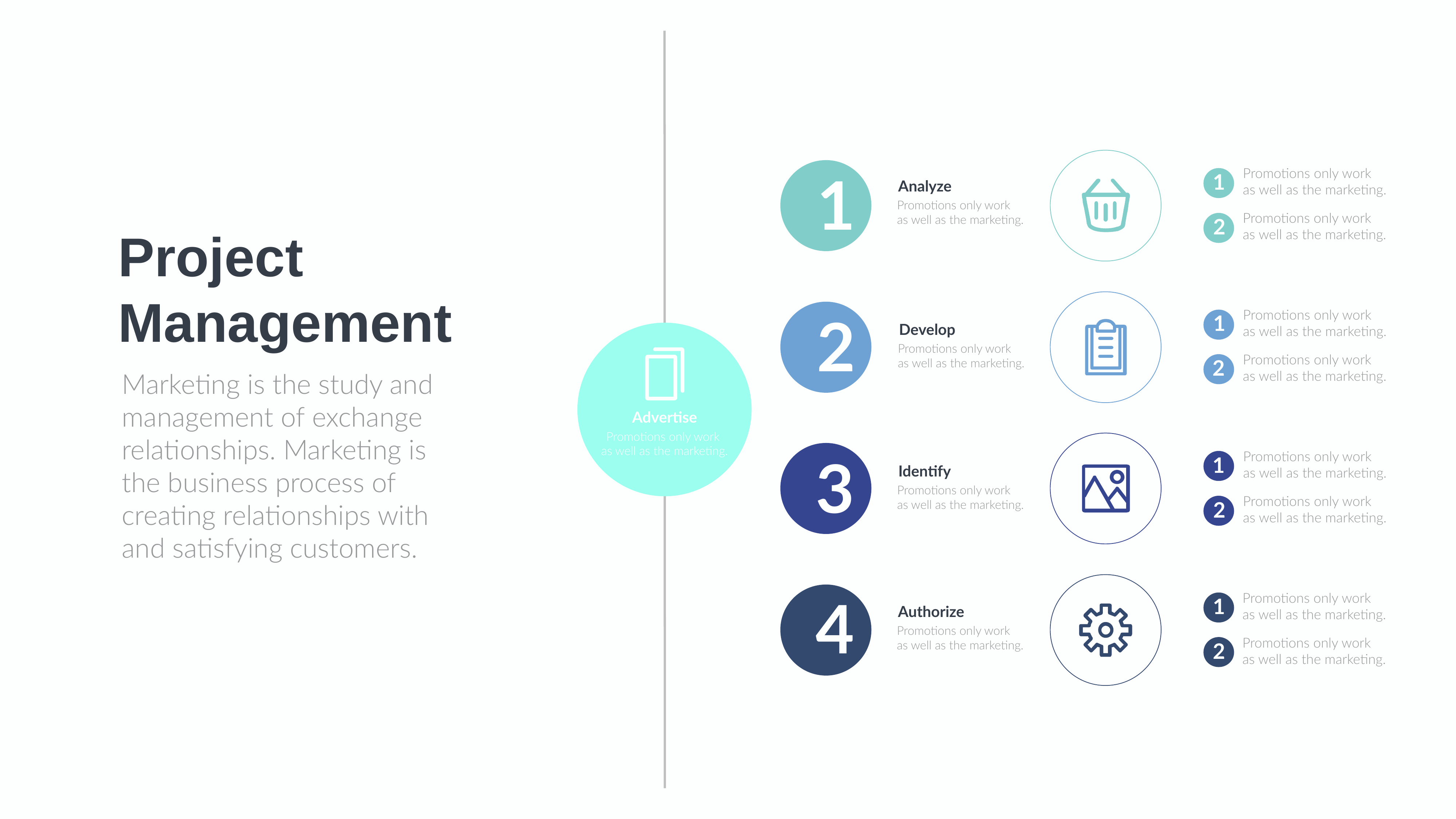

1
Promotions only work
as well as the marketing.
1

Analyze
Promotions only work
as well as the marketing.

Promotions only work
as well as the marketing.
2

Project
Management
Marketing is the study and management of exchange relationships. Marketing is the business process of creating relationships with and satisfying customers.

2
Promotions only work
as well as the marketing.
1

Develop
Promotions only work
as well as the marketing.

Promotions only work
as well as the marketing.
2

Advertise
Promotions only work
as well as the marketing.

3
Promotions only work
as well as the marketing.
1

Identify
Promotions only work
as well as the marketing.

Promotions only work
as well as the marketing.
2

4

Promotions only work
as well as the marketing.
1

Authorize
Promotions only work
as well as the marketing.

Promotions only work
as well as the marketing.
2